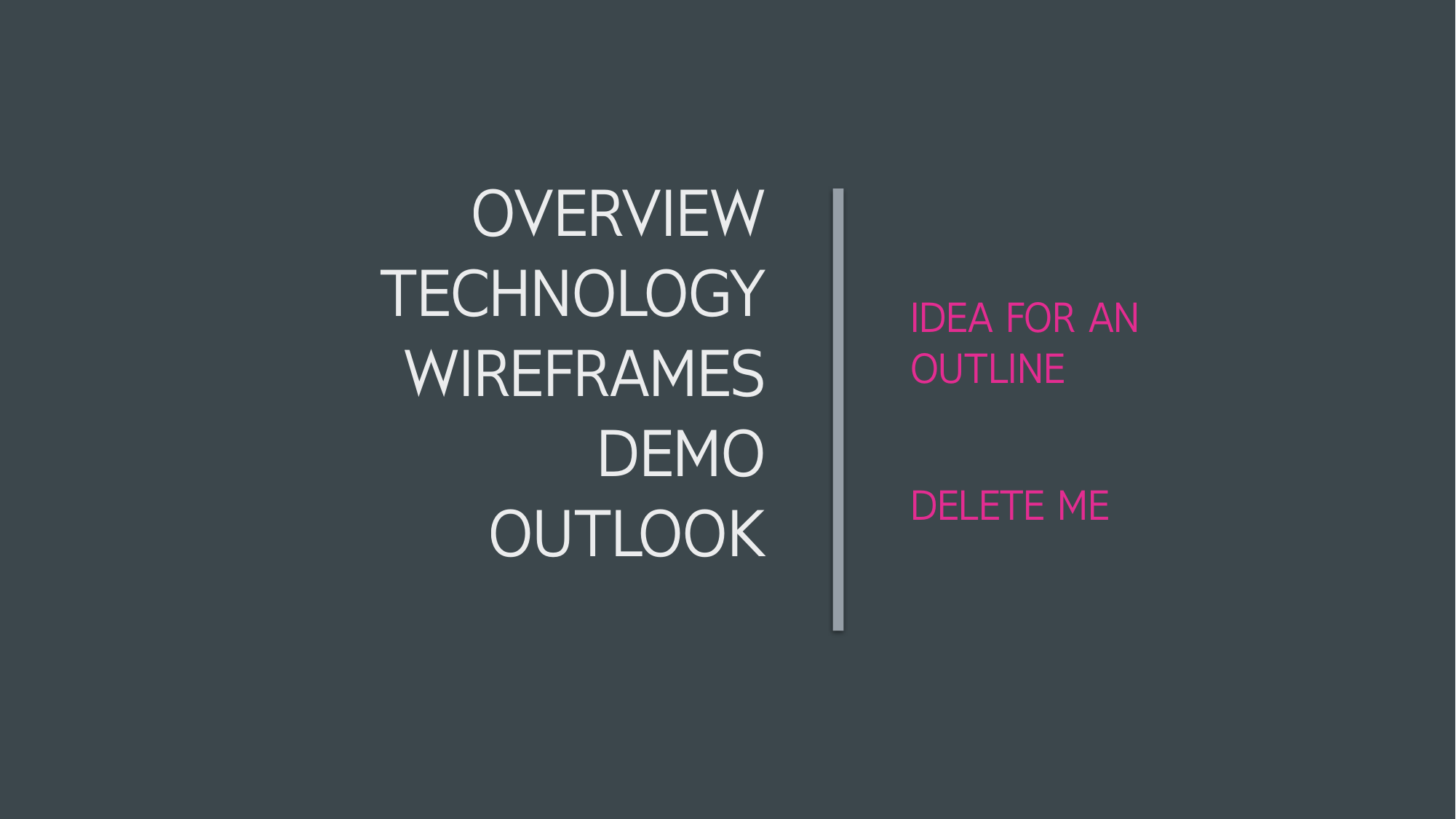

# OVERVIEW TECHNOLOGY wireframes demo outlook
Idea for an outline

Delete me